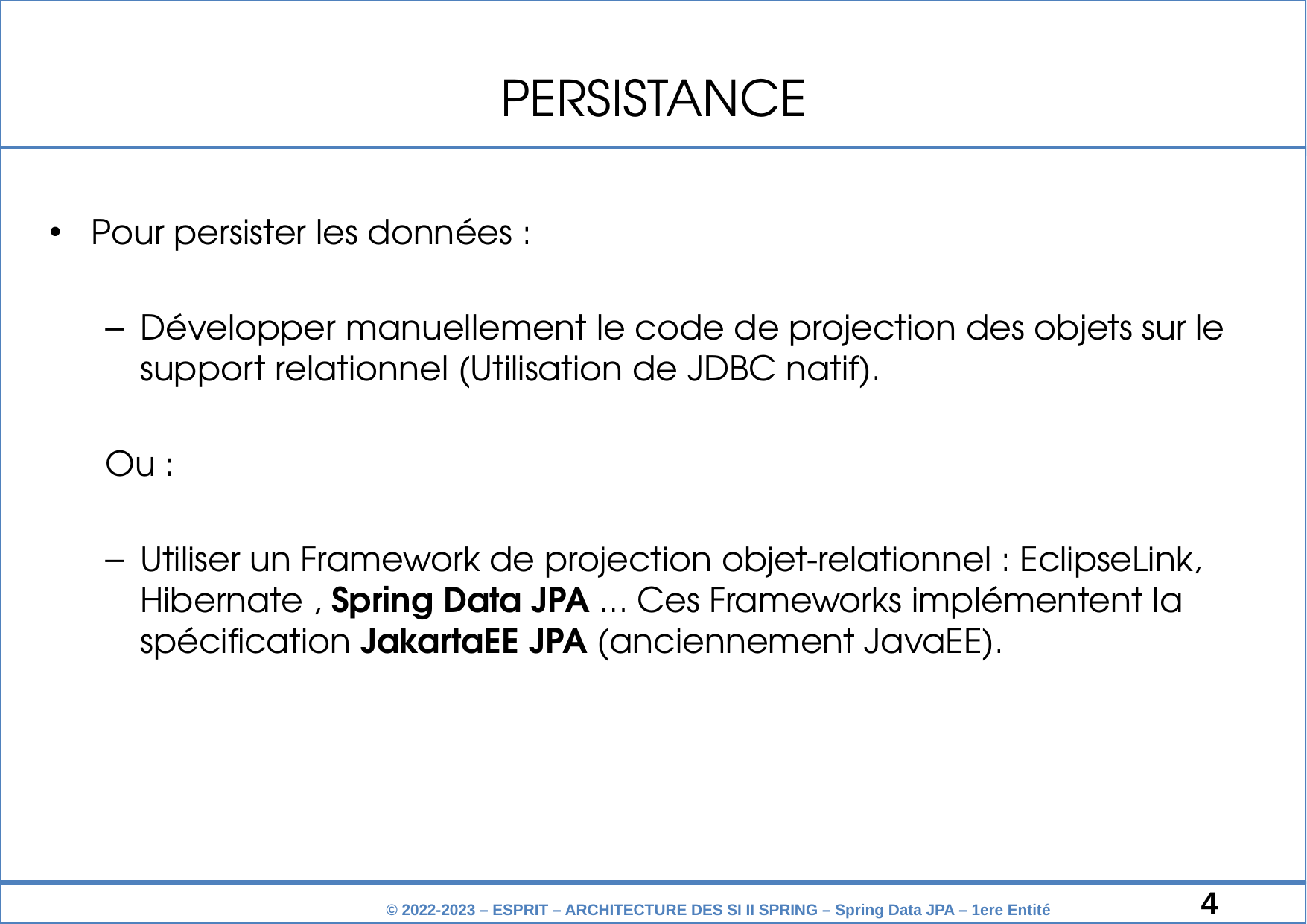

PERSISTANCE

Pour persister les données :

Développer manuellement le code de projection des objets sur le support relationnel (Utilisation de JDBC natif).

Ou :

Utiliser un Framework de projection objet-relationnel : EclipseLink, Hibernate , Spring Data JPA … Ces Frameworks implémentent la spécification JakartaEE JPA (anciennement JavaEE).

4